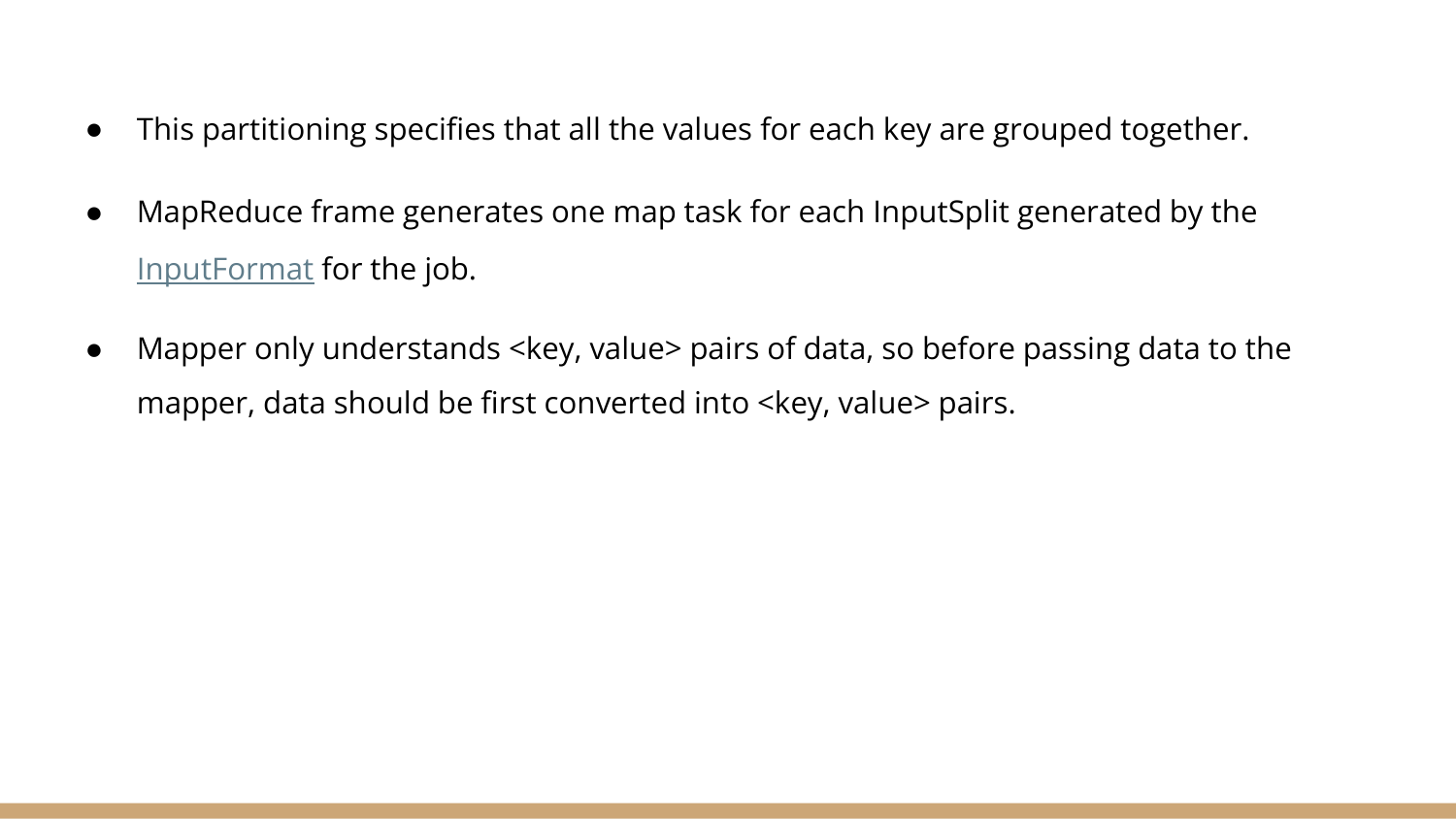

This partitioning specifies that all the values for each key are grouped together.
MapReduce frame generates one map task for each InputSplit generated by the InputFormat for the job.
Mapper only understands <key, value> pairs of data, so before passing data to the mapper, data should be first converted into <key, value> pairs.